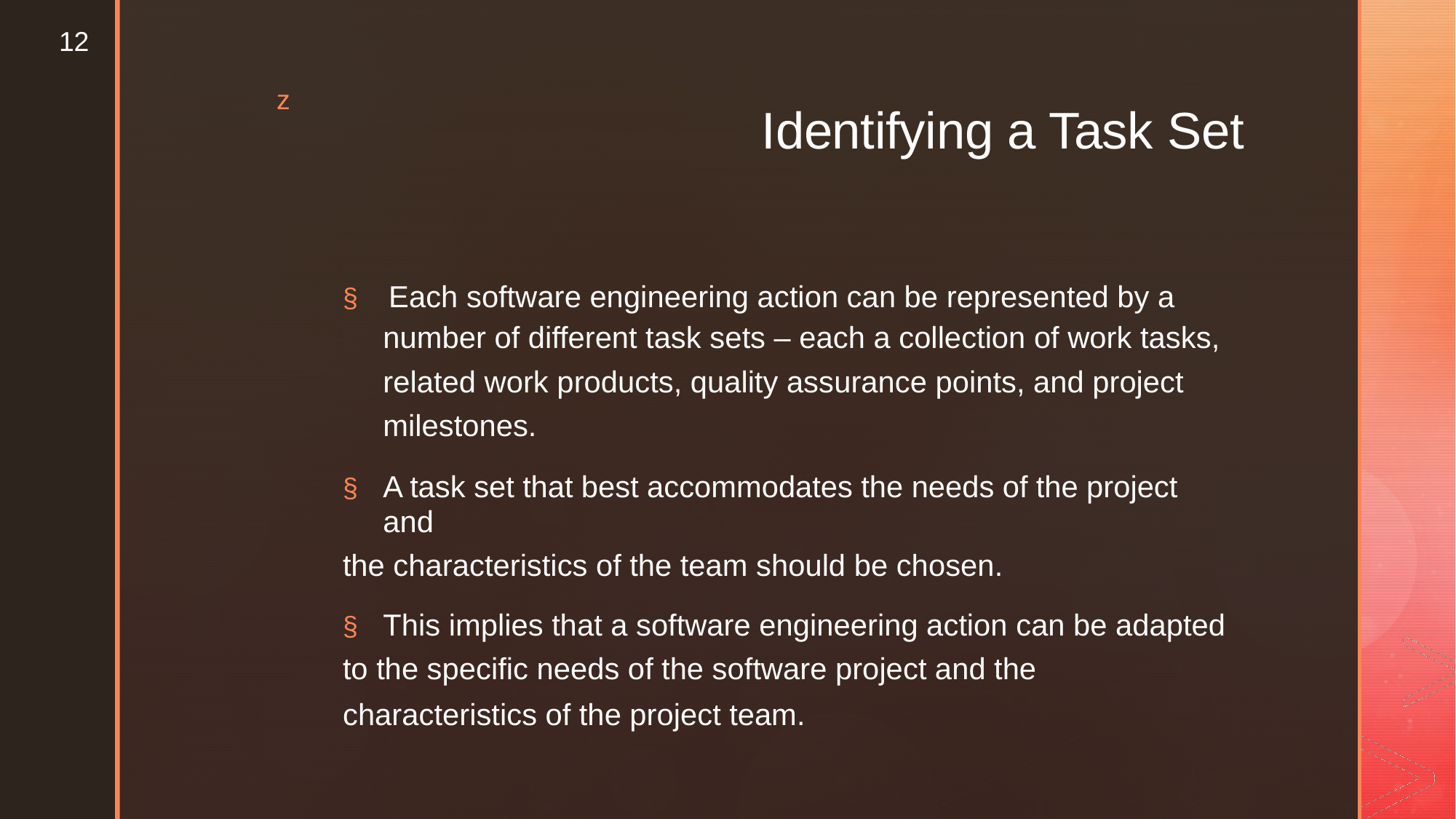

12
z
Identifying a Task Set

§    Each software engineering action can be represented by a
number of different task sets – each a collection of work tasks,
related work products, quality assurance points, and project
milestones.
§	A task set that best accommodates the needs of the project and
the characteristics of the team should be chosen.
§	This implies that a software engineering action can be adapted
to the specific needs of the software project and the
characteristics of the project team.